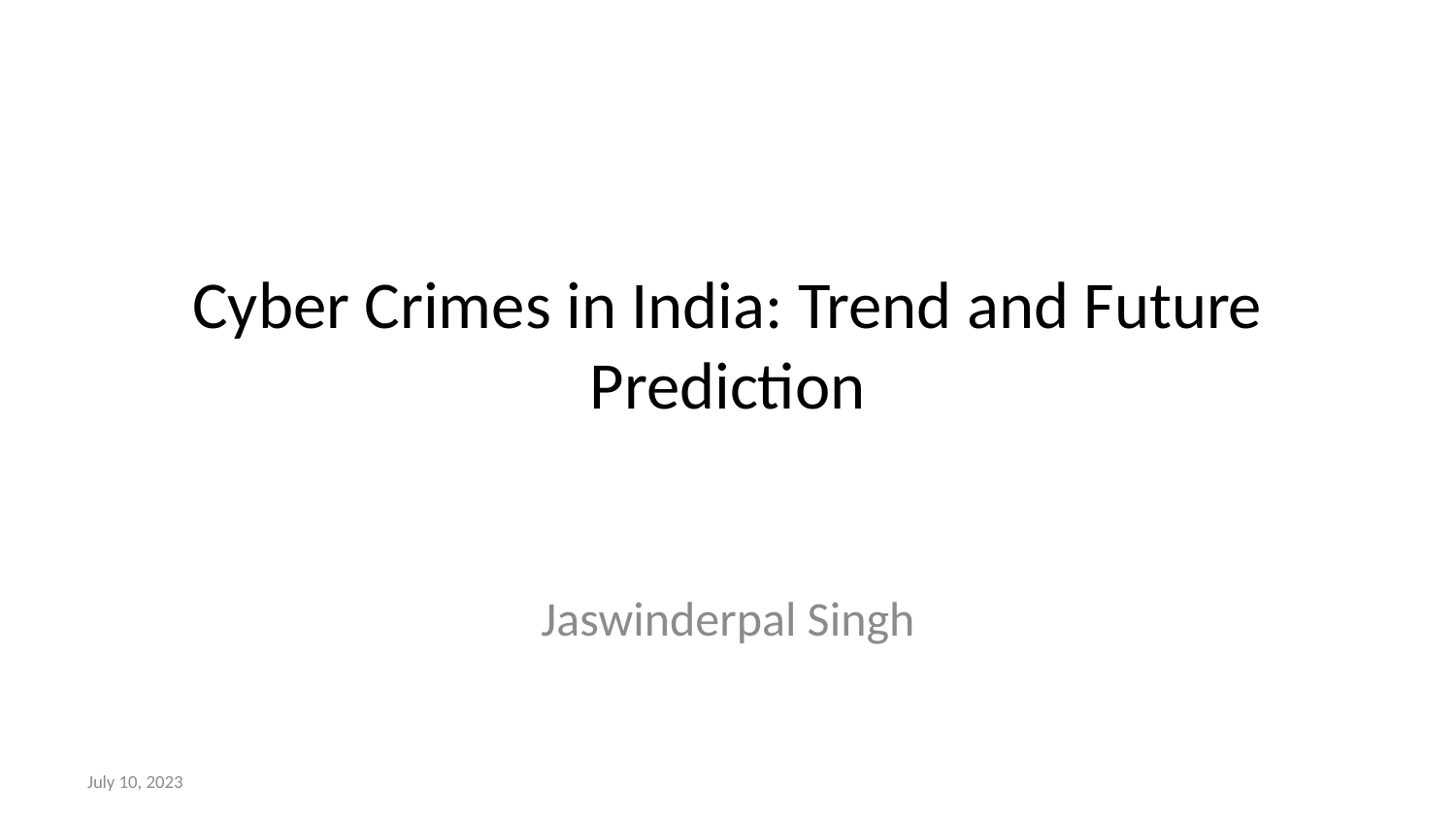

# Cyber Crimes in India: Trend and Future Prediction
Jaswinderpal Singh
July 10, 2023